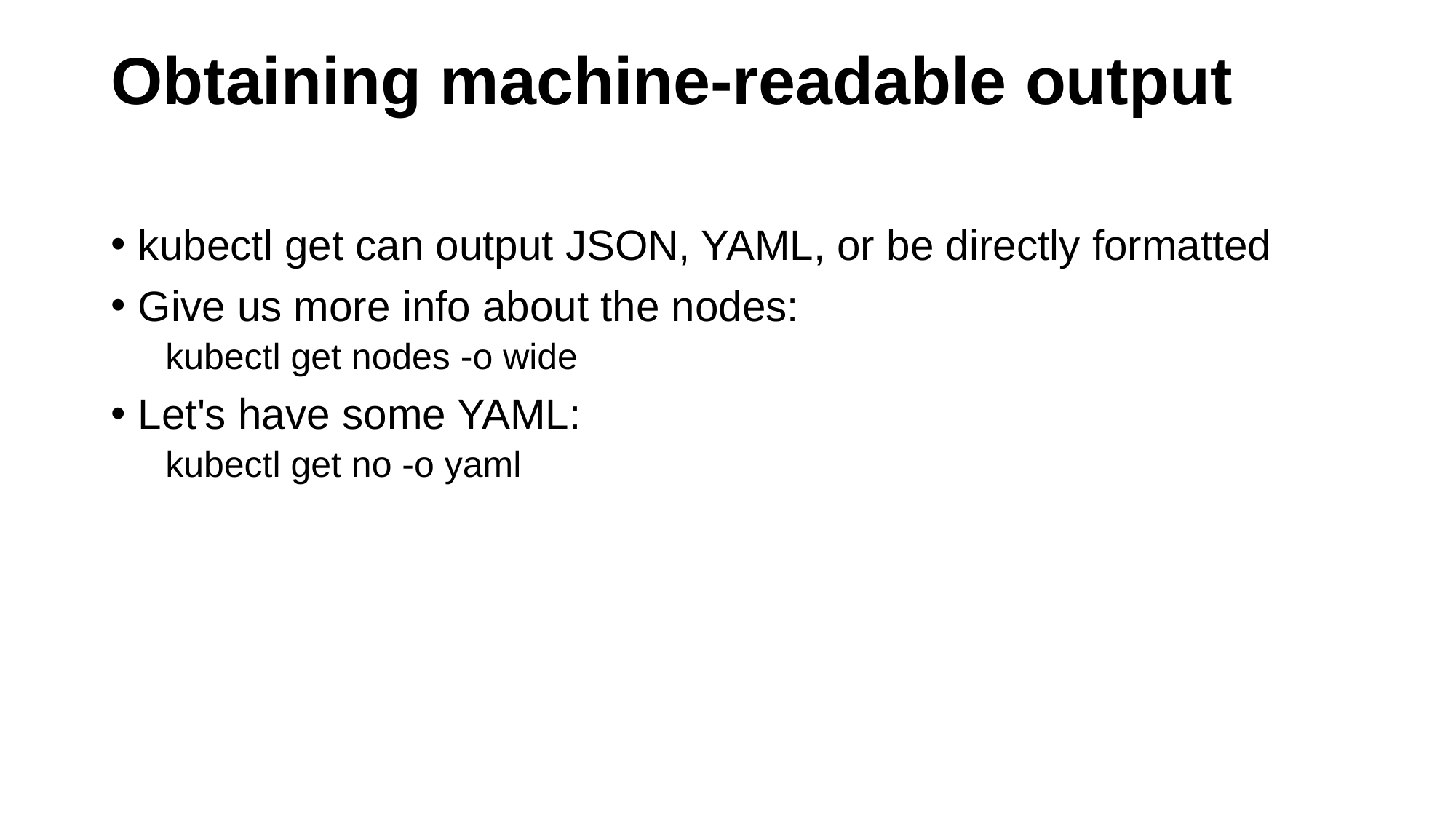

# Obtaining machine-readable output
kubectl get can output JSON, YAML, or be directly formatted
Give us more info about the nodes:
kubectl get nodes -o wide
Let's have some YAML:
kubectl get no -o yaml